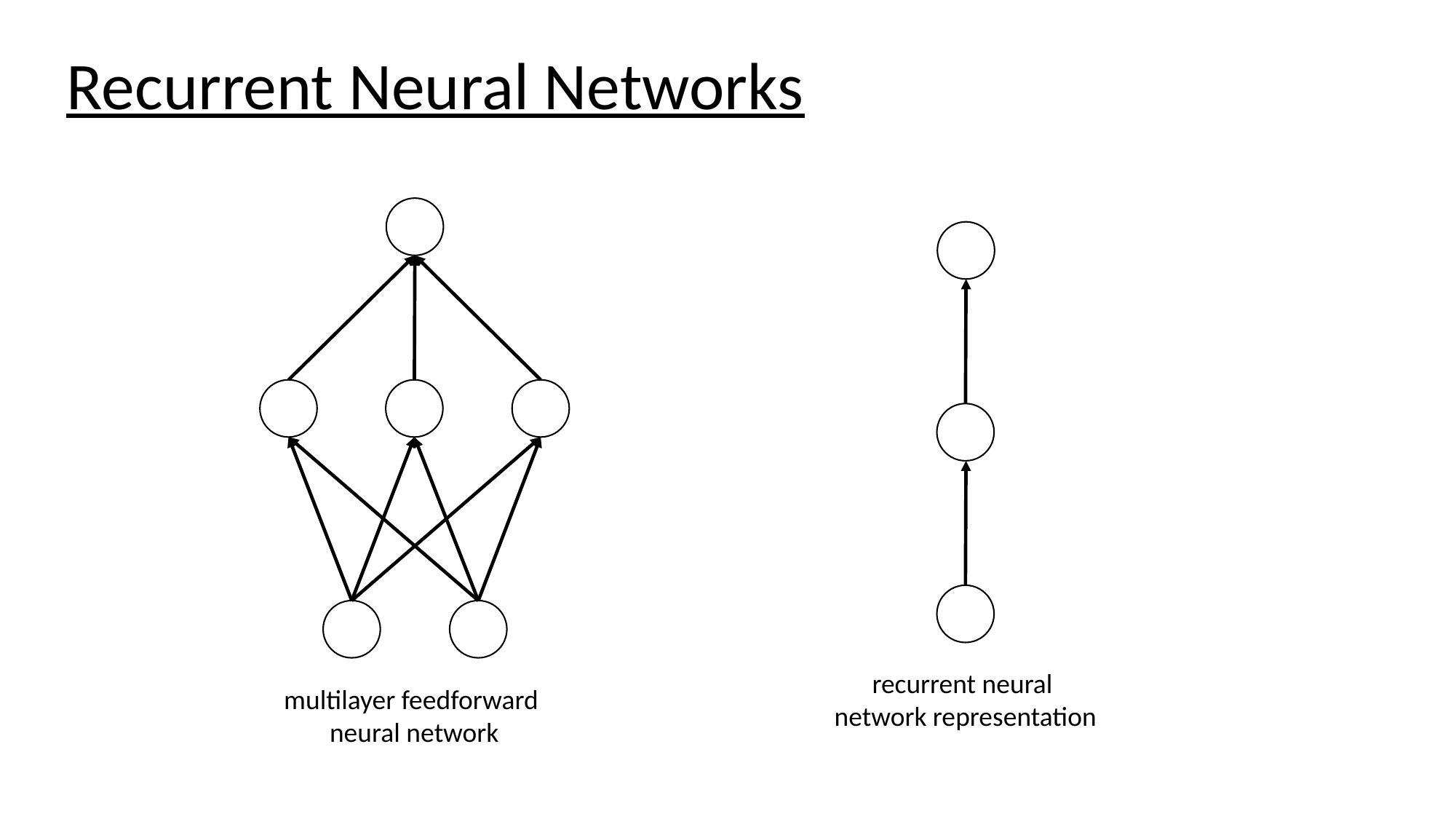

# Recurrent Neural Networks

recurrent neural
network representation
multilayer feedforward
neural network